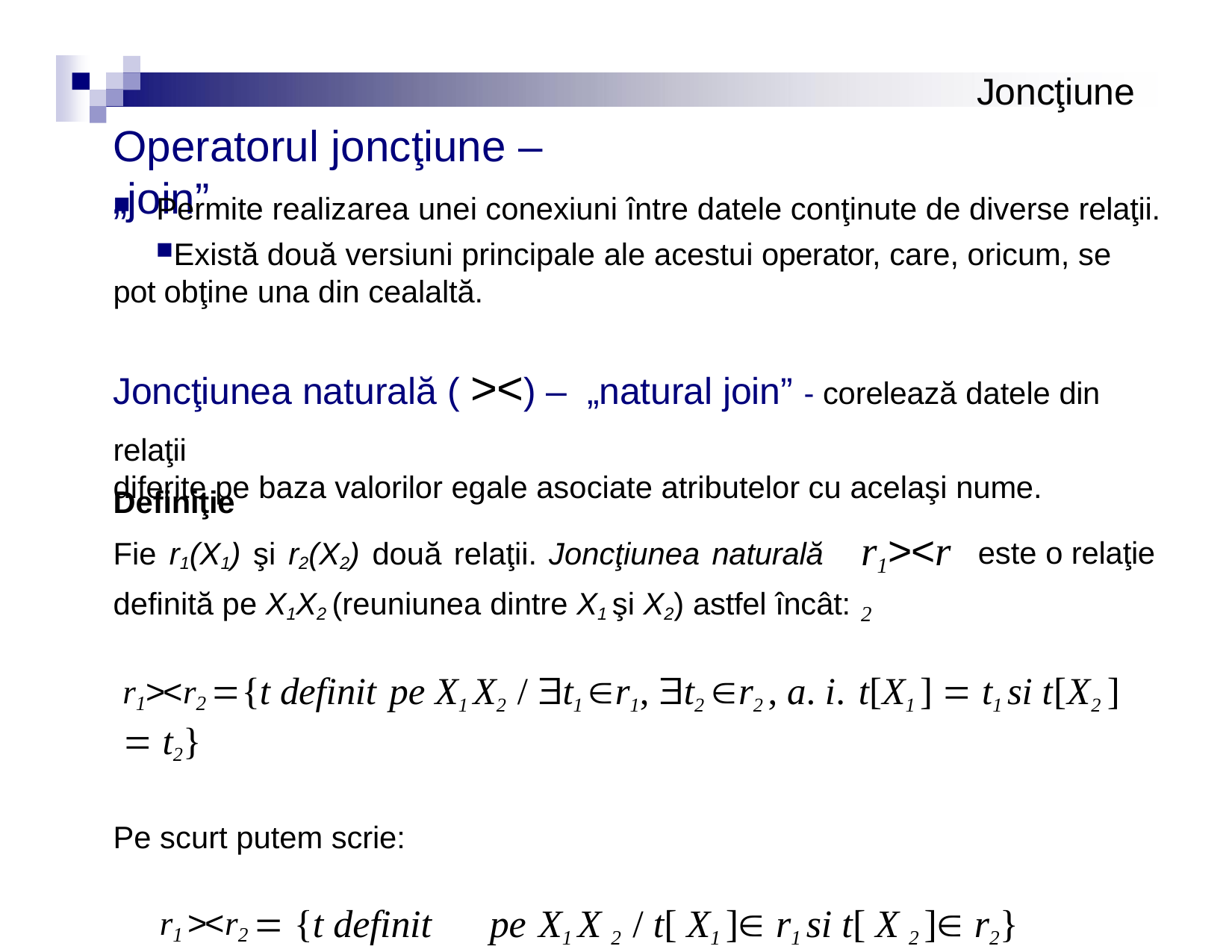

Joncţiune
# Operatorul joncţiune – „join”
Permite realizarea unei conexiuni între datele conţinute de diverse relaţii.
Există două versiuni principale ale acestui operator, care, oricum, se pot obţine una din cealaltă.

Joncţiunea naturală ( ><) – „natural join” - corelează datele din relaţii
diferite pe baza valorilor egale asociate atributelor cu acelaşi nume.
Definiţie
Fie r1(X1) şi r2(X2) două relaţii. Joncţiunea naturală
definită pe X1X2 (reuniunea dintre X1 şi X2) astfel încât:
r1><r2
este o relaţie
r1><r2 ={t definit pe X1 X2 / ∃t1 ∈r1, ∃t2 ∈r2 , a. i. t[X1 ] = t1 si t[X2 ] = t2}

Pe scurt putem scrie:
r1 ><r2 = {t definit	pe X1 X 2 / t[ X1 ]∈ r1 si t[ X 2 ]∈ r2}